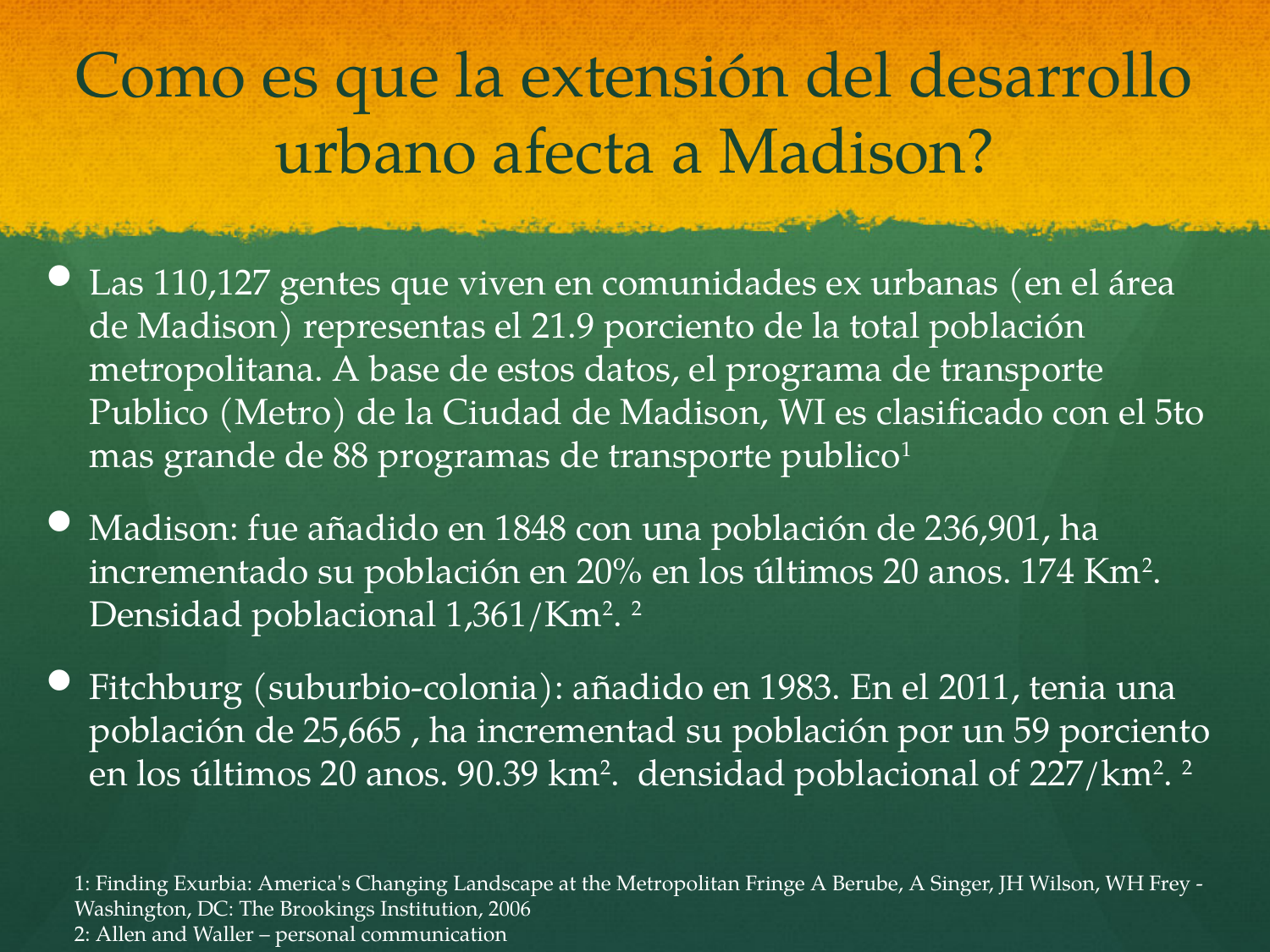

# Como es que la extensión del desarrollo urbano afecta a Madison?
Las 110,127 gentes que viven en comunidades ex urbanas (en el área de Madison) representas el 21.9 porciento de la total población metropolitana. A base de estos datos, el programa de transporte Publico (Metro) de la Ciudad de Madison, WI es clasificado con el 5to mas grande de 88 programas de transporte publico1
Madison: fue añadido en 1848 con una población de 236,901, ha incrementado su población en 20% en los últimos 20 anos. 174 Km2. Densidad poblacional 1,361/Km2. 2
Fitchburg (suburbio-colonia): añadido en 1983. En el 2011, tenia una población de 25,665 , ha incrementad su población por un 59 porciento en los últimos 20 anos. 90.39 km2.  densidad poblacional of 227/km2. 2

1: Finding Exurbia: America's Changing Landscape at the Metropolitan Fringe A Berube, A Singer, JH Wilson, WH Frey - Washington, DC: The Brookings Institution, 2006
2: Allen and Waller – personal communication